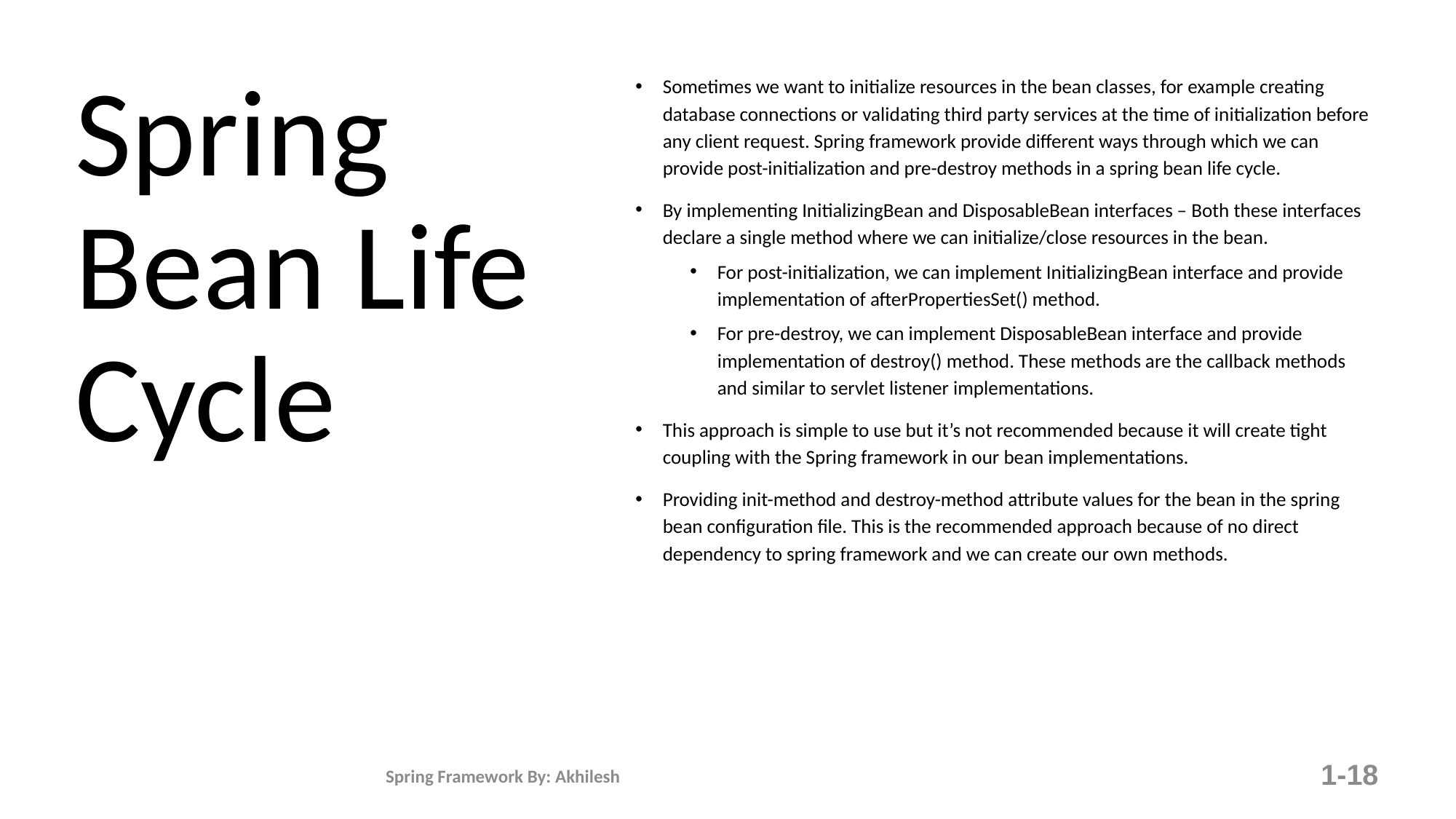

# Spring Bean Life Cycle
Sometimes we want to initialize resources in the bean classes, for example creating database connections or validating third party services at the time of initialization before any client request. Spring framework provide different ways through which we can provide post-initialization and pre-destroy methods in a spring bean life cycle.
By implementing InitializingBean and DisposableBean interfaces – Both these interfaces declare a single method where we can initialize/close resources in the bean.
For post-initialization, we can implement InitializingBean interface and provide implementation of afterPropertiesSet() method.
For pre-destroy, we can implement DisposableBean interface and provide implementation of destroy() method. These methods are the callback methods and similar to servlet listener implementations.
This approach is simple to use but it’s not recommended because it will create tight coupling with the Spring framework in our bean implementations.
Providing init-method and destroy-method attribute values for the bean in the spring bean configuration file. This is the recommended approach because of no direct dependency to spring framework and we can create our own methods.
Spring Framework By: Akhilesh
1-18